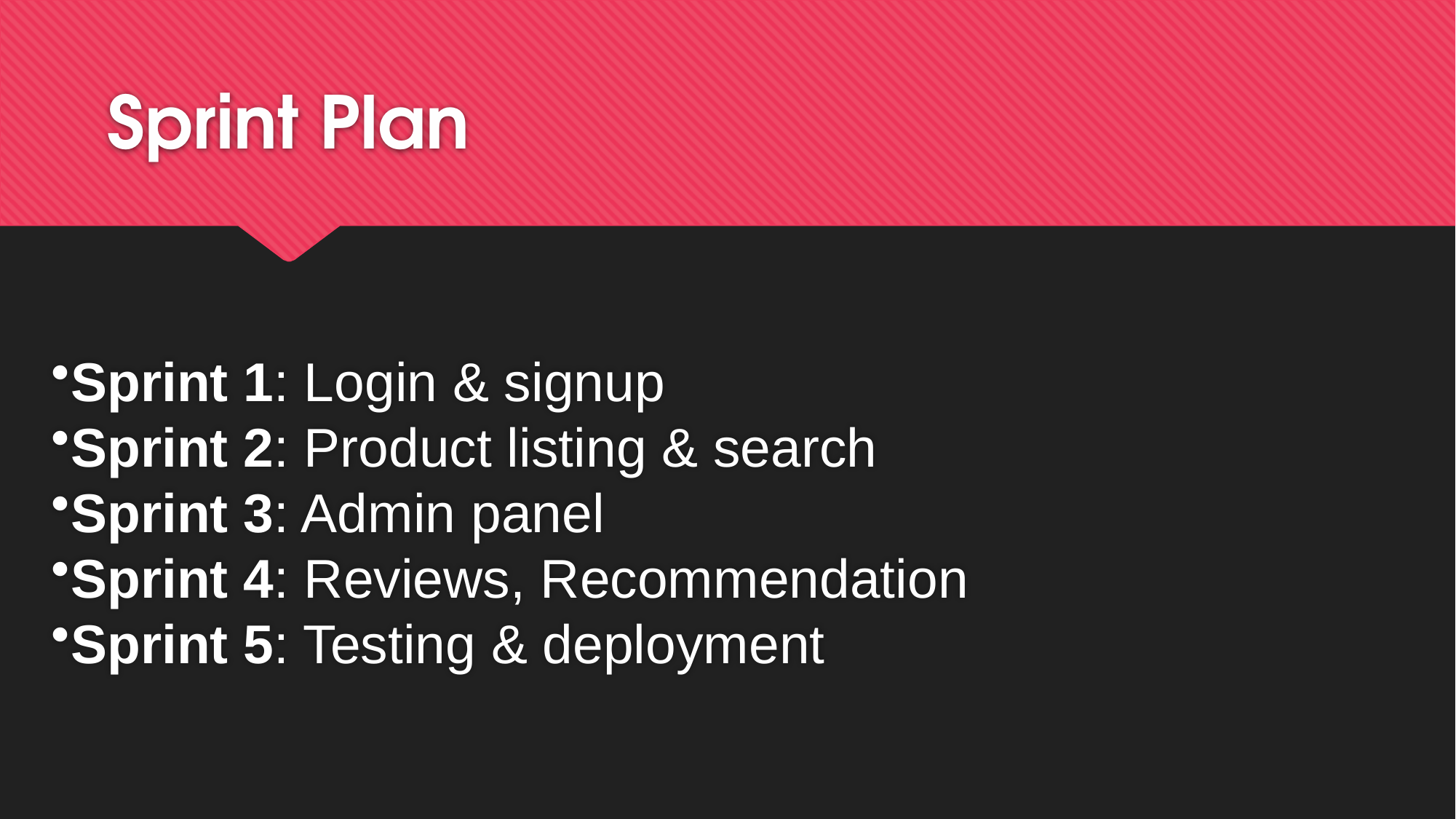

# Sprint Plan
Sprint 1: Login & signup
Sprint 2: Product listing & search
Sprint 3: Admin panel
Sprint 4: Reviews, Recommendation
Sprint 5: Testing & deployment